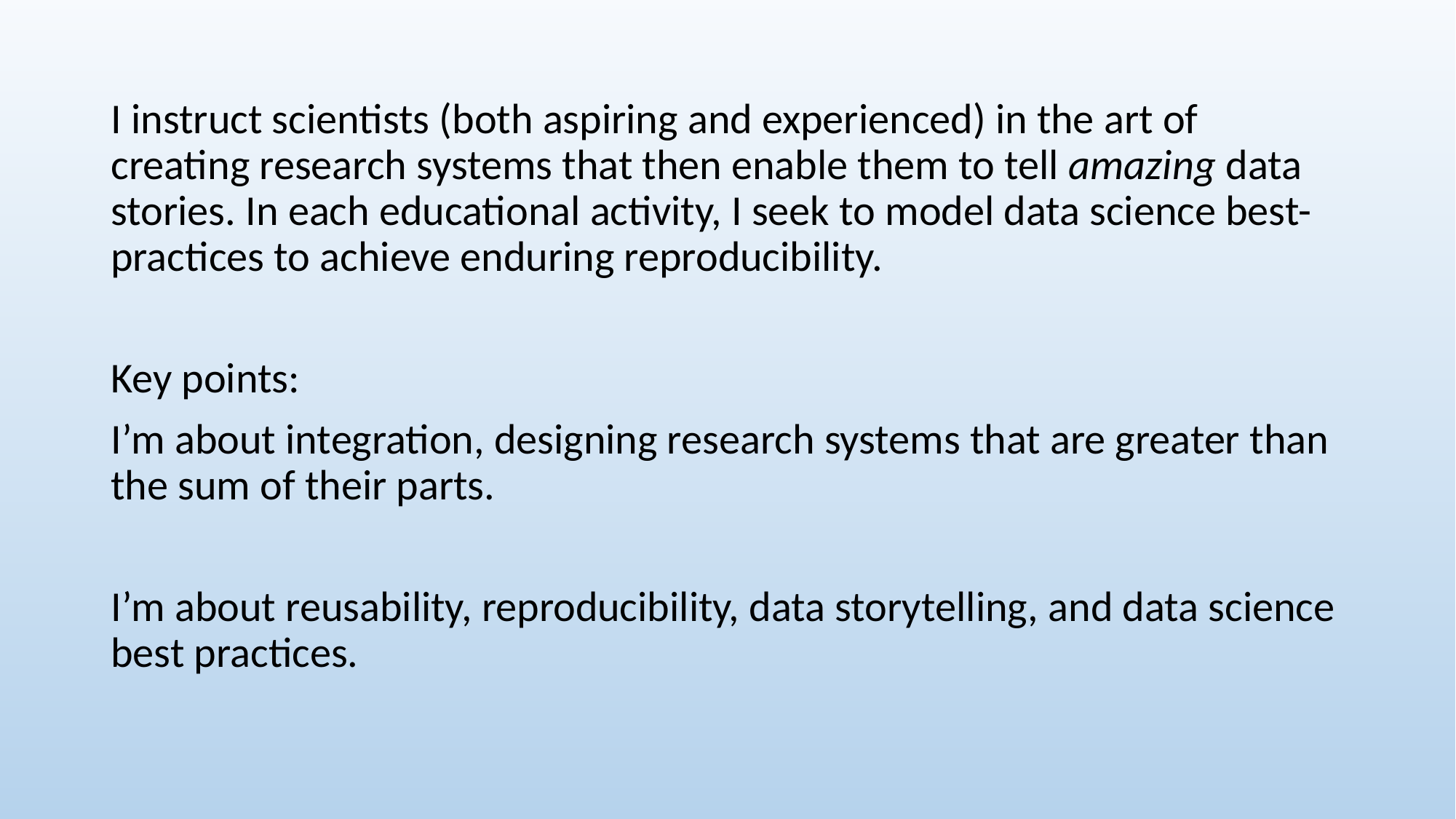

I instruct scientists (both aspiring and experienced) in the art of creating research systems that then enable them to tell amazing data stories. In each educational activity, I seek to model data science best-practices to achieve enduring reproducibility.

Key points:
I’m about integration, designing research systems that are greater than the sum of their parts.

I’m about reusability, reproducibility, data storytelling, and data science best practices.